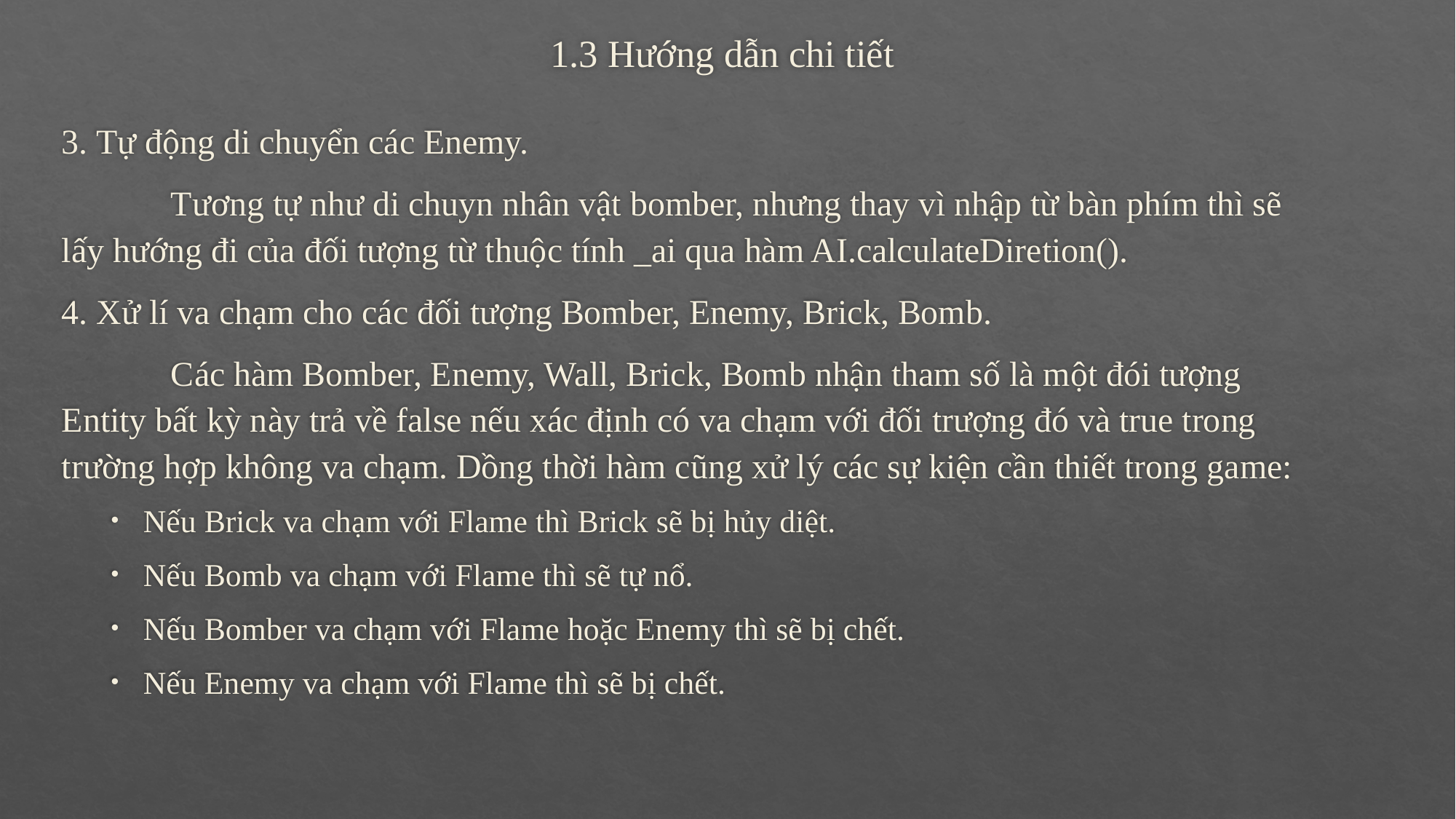

# 1.3 Hướng dẫn chi tiết
3. Tự động di chuyển các Enemy.
	Tương tự như di chuyn nhân vật bomber, nhưng thay vì nhập từ bàn phím thì sẽ lấy hướng đi của đối tượng từ thuộc tính _ai qua hàm AI.calculateDiretion().
4. Xử lí va chạm cho các đối tượng Bomber, Enemy, Brick, Bomb.
	Các hàm Bomber, Enemy, Wall, Brick, Bomb nhận tham số là một đói tượng Entity bất kỳ này trả về false nếu xác định có va chạm với đối trượng đó và true trong trường hợp không va chạm. Dồng thời hàm cũng xử lý các sự kiện cần thiết trong game:
Nếu Brick va chạm với Flame thì Brick sẽ bị hủy diệt.
Nếu Bomb va chạm với Flame thì sẽ tự nổ.
Nếu Bomber va chạm với Flame hoặc Enemy thì sẽ bị chết.
Nếu Enemy va chạm với Flame thì sẽ bị chết.